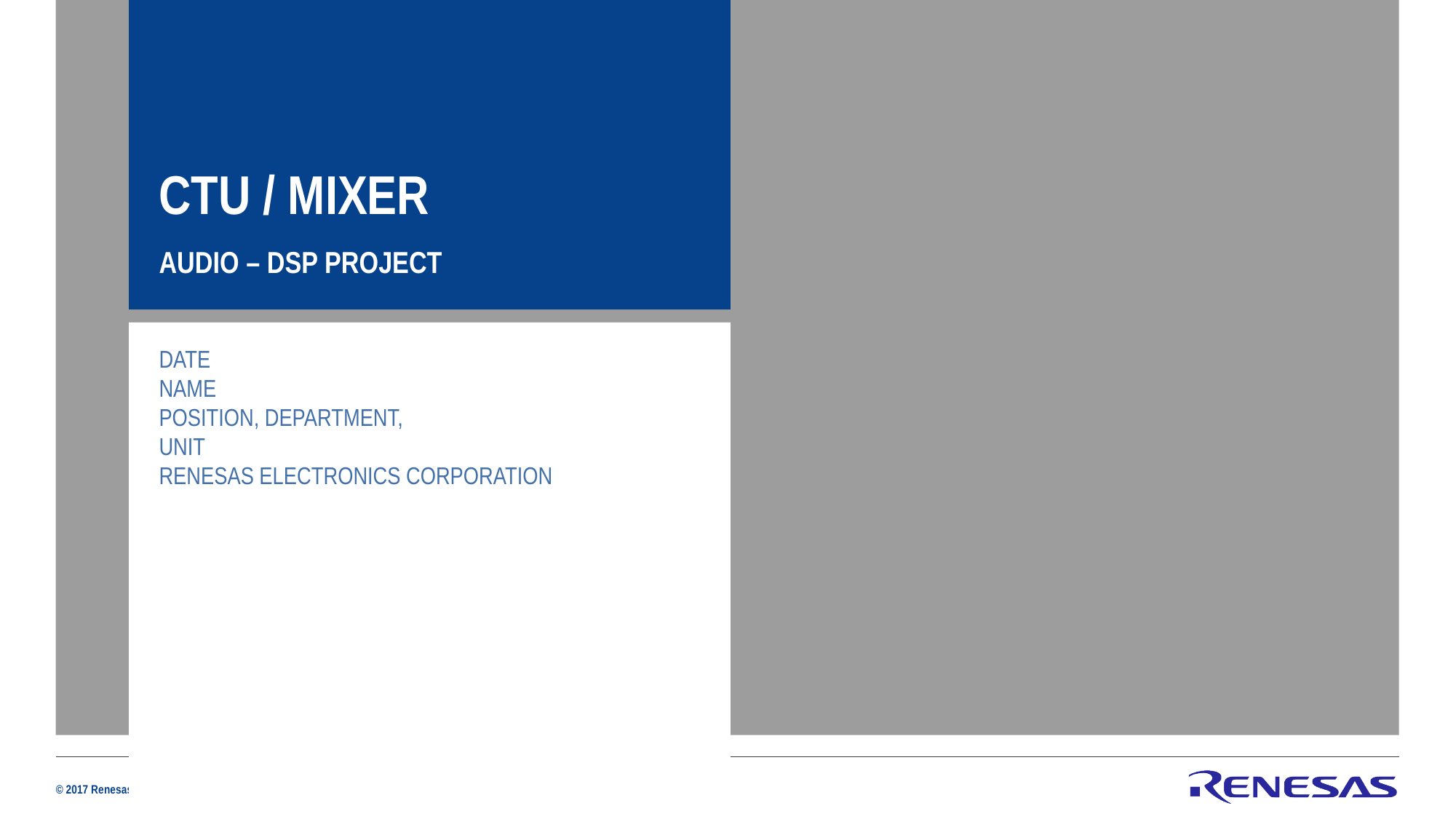

CTU / mixer
AUDIO – DSP Project
Date
Name
Position, Department,
Unit
Renesas Electronics Corporation